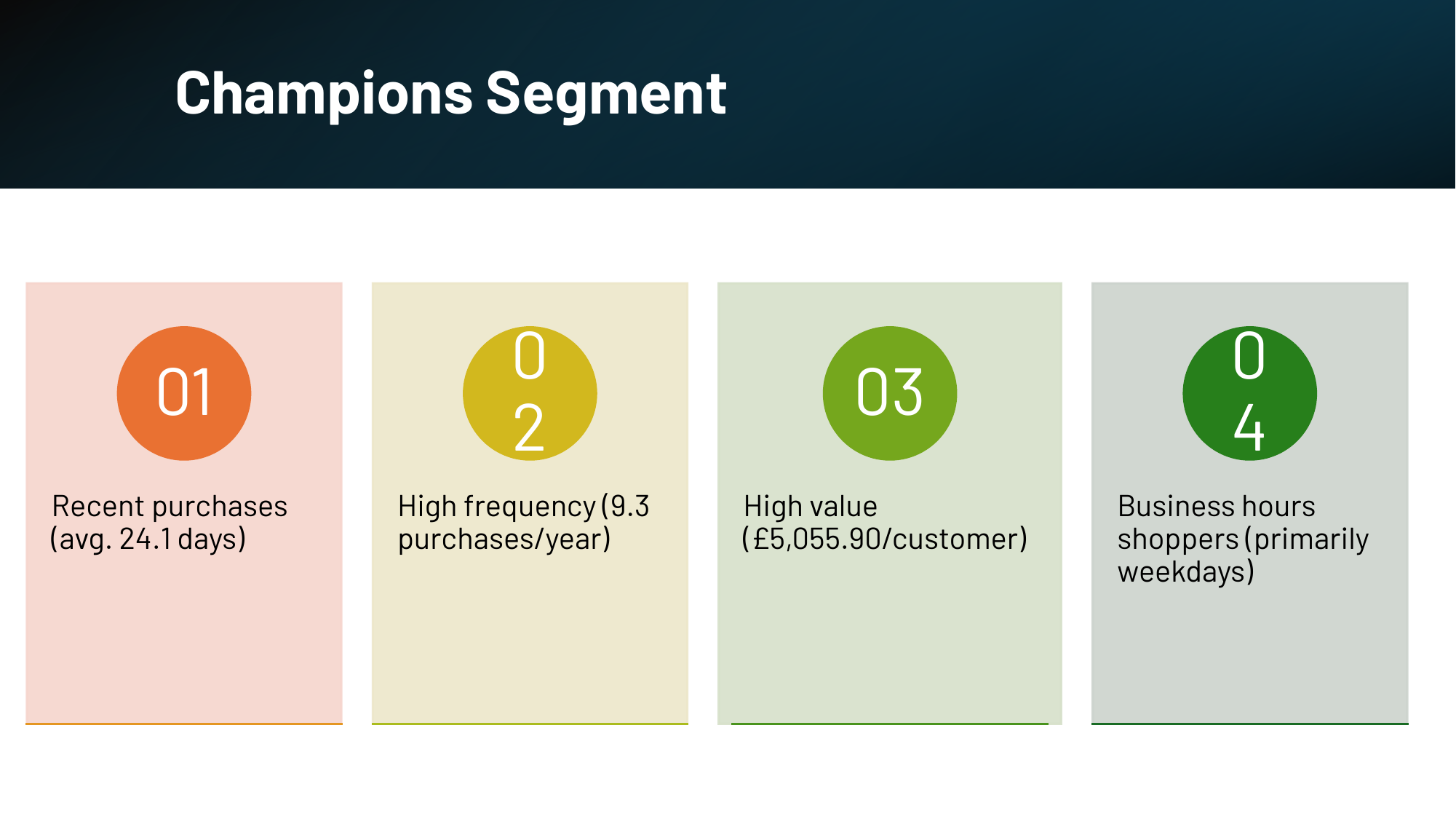

# Champions Segment
Recent purchases (avg. 24.1 days)
01
High frequency (9.3 purchases/year)
02
High value (£5,055.90/customer)
03
Business hours shoppers (primarily weekdays)
04